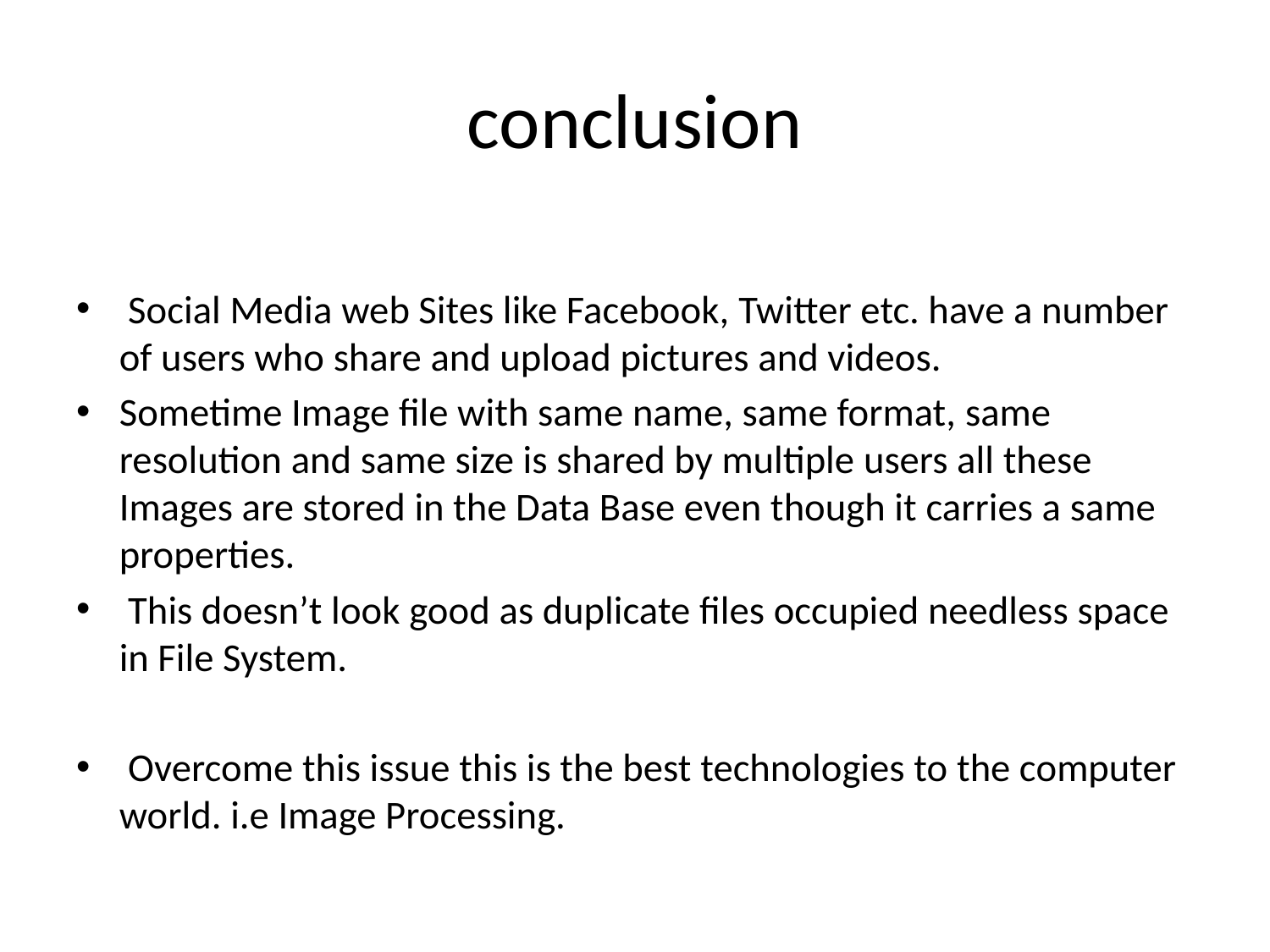

# conclusion

 Social Media web Sites like Facebook, Twitter etc. have a number of users who share and upload pictures and videos.
Sometime Image file with same name, same format, same resolution and same size is shared by multiple users all these Images are stored in the Data Base even though it carries a same properties.
 This doesn’t look good as duplicate files occupied needless space in File System.

 Overcome this issue this is the best technologies to the computer world. i.e Image Processing.